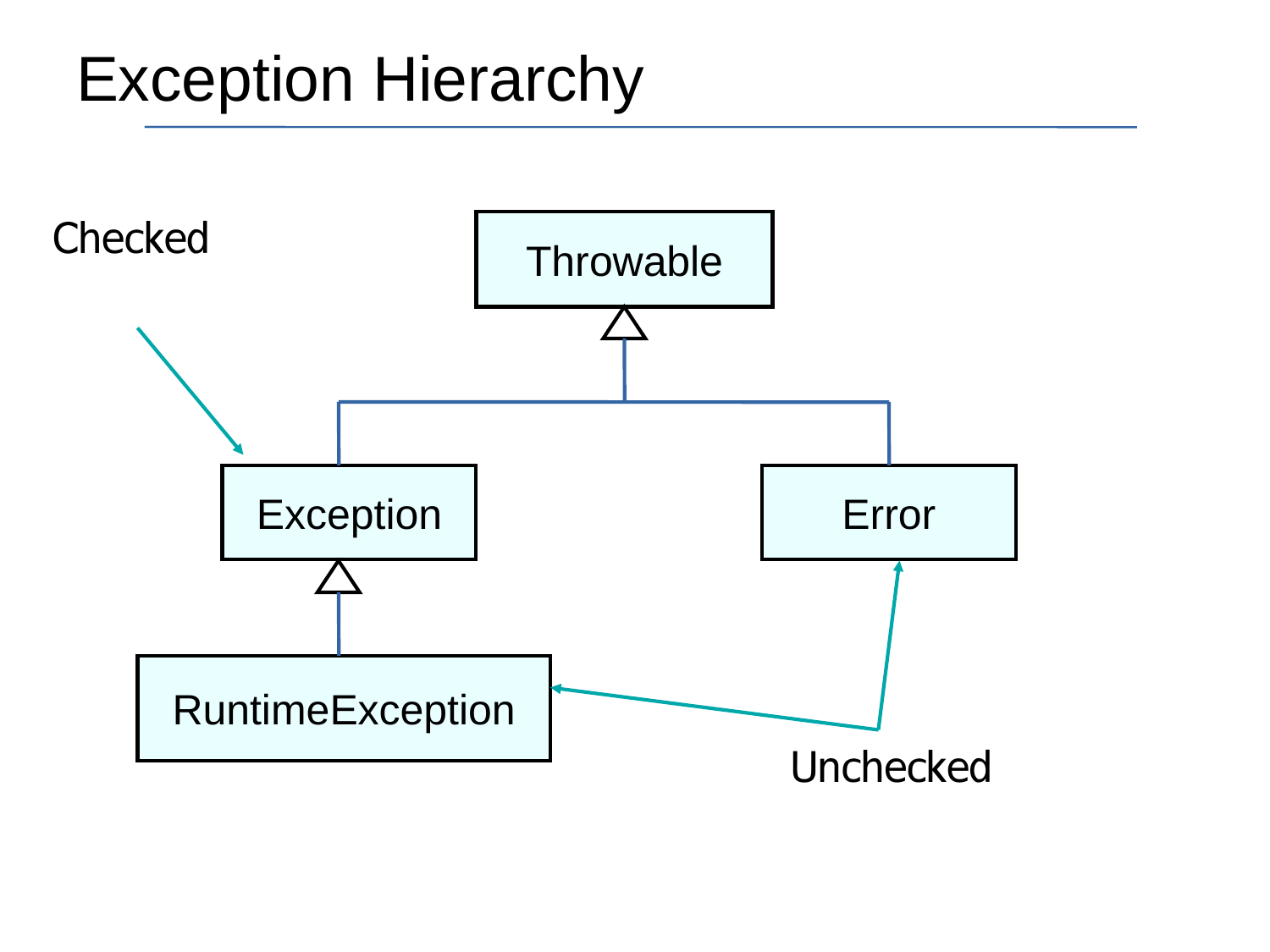

# Exception Hierarchy

Checked

Throwable

Exception

Error

RuntimeException

Unchecked